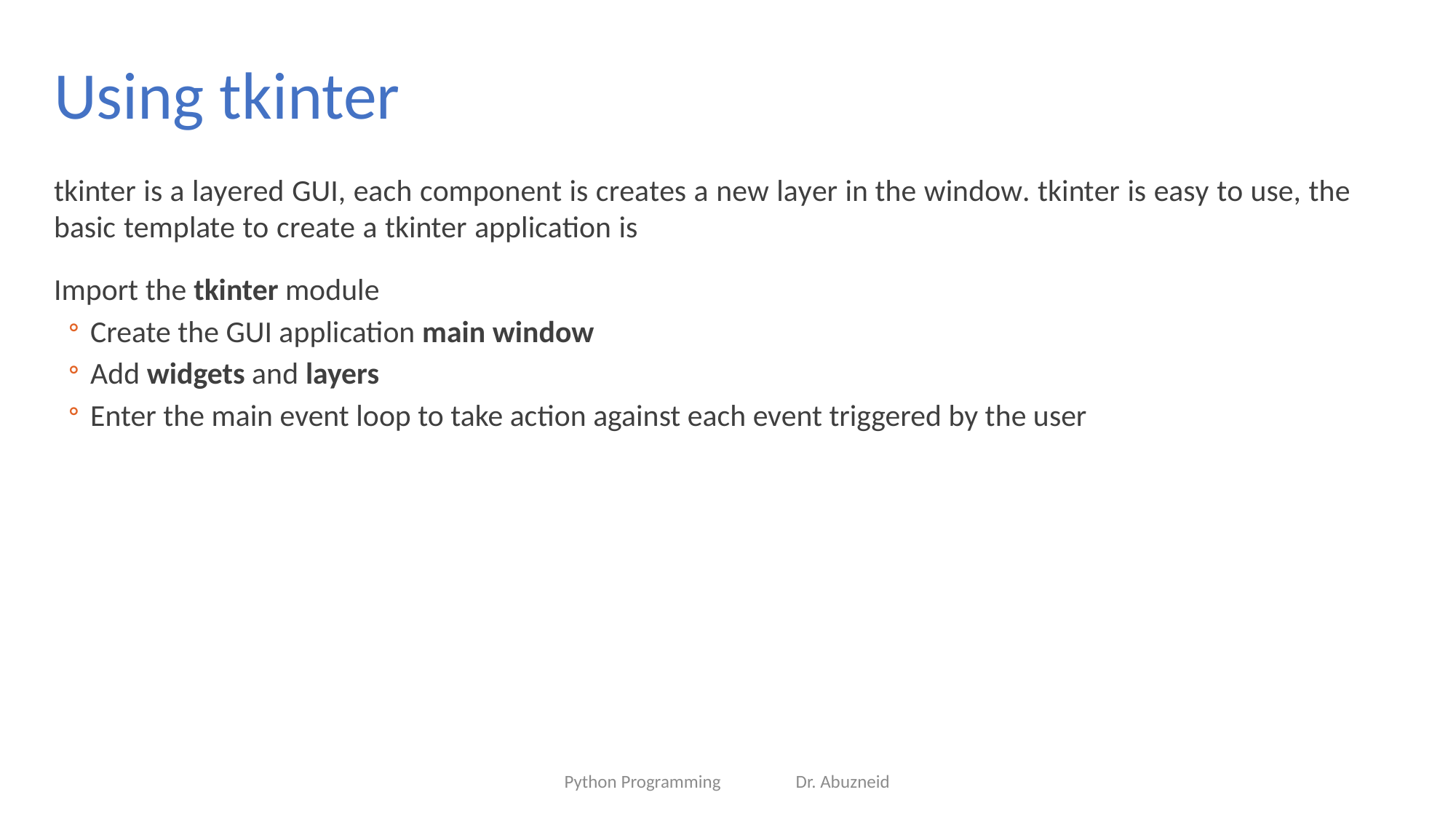

# Using tkinter
tkinter is a layered GUI, each component is creates a new layer in the window. tkinter is easy to use, the basic template to create a tkinter application is
Import the tkinter module
Create the GUI application main window
Add widgets and layers
Enter the main event loop to take action against each event triggered by the user

Python Programming                  Dr. Abuzneid